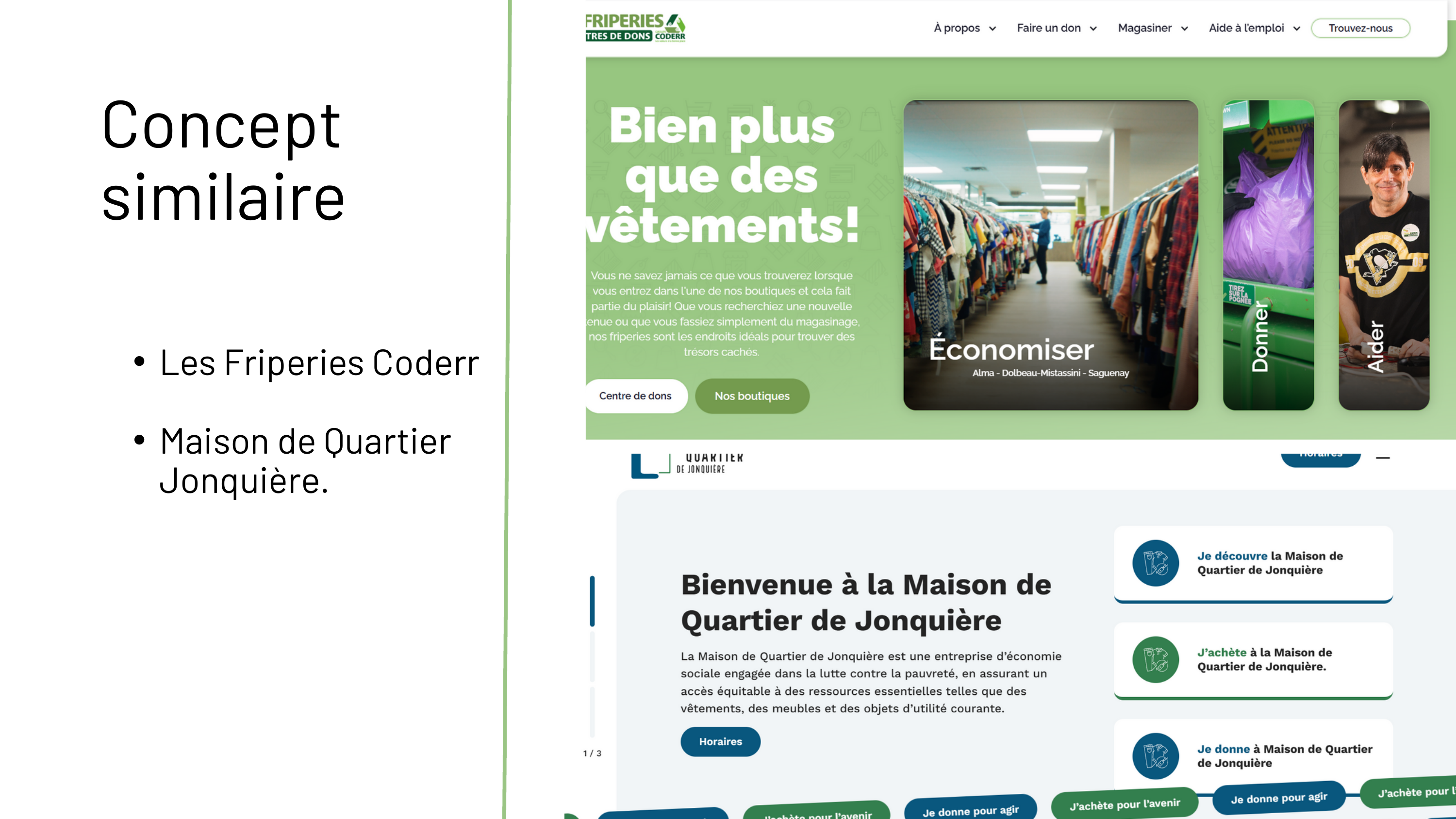

Concept similaire

Les Friperies Coderr

Maison de Quartier Jonquière.